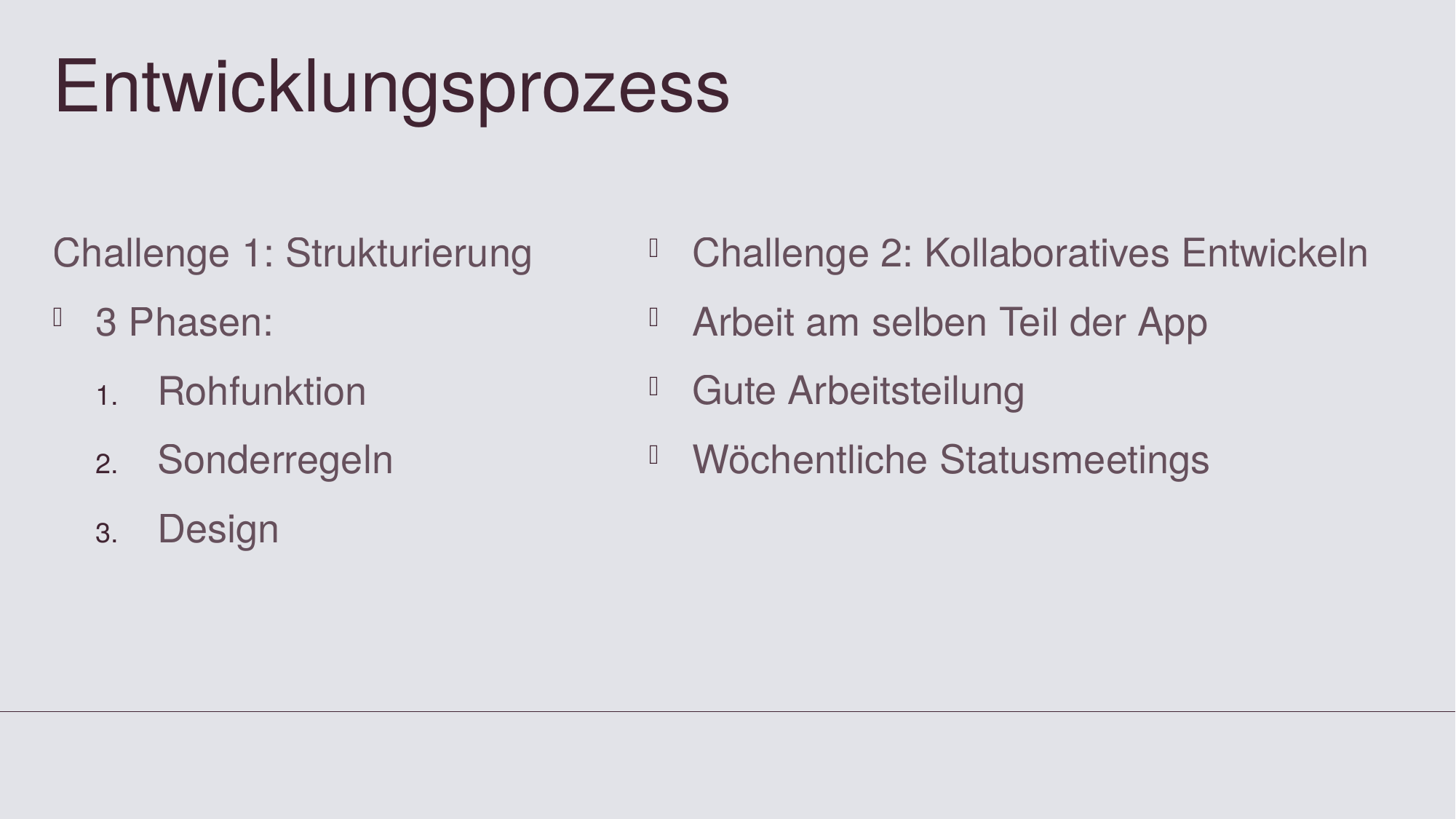

# Entwicklungsprozess
Challenge 1: Strukturierung
3 Phasen:
Rohfunktion
Sonderregeln
Design

Challenge 2: Kollaboratives Entwickeln
Arbeit am selben Teil der App
Gute Arbeitsteilung
Wöchentliche Statusmeetings